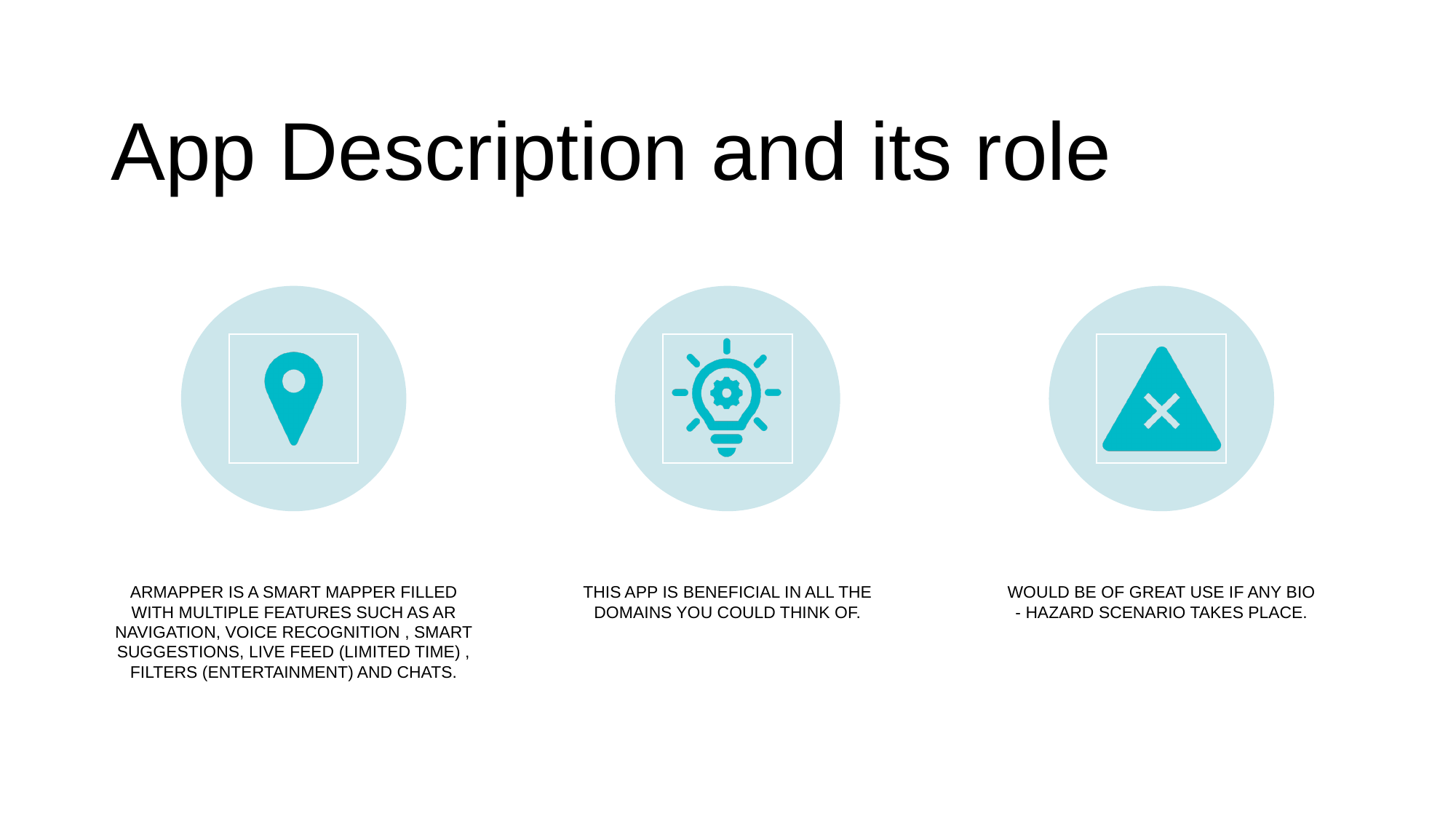

# App Description and its role
ARMapper is a smart mapper filled with multiple features such as AR navigation, Voice recognition , Smart suggestions, Live feed (Limited time) , filters (Entertainment) and chats.
This app is beneficial in all the domains you could think of.
Would be of great use if any bio - hazard scenario takes place.